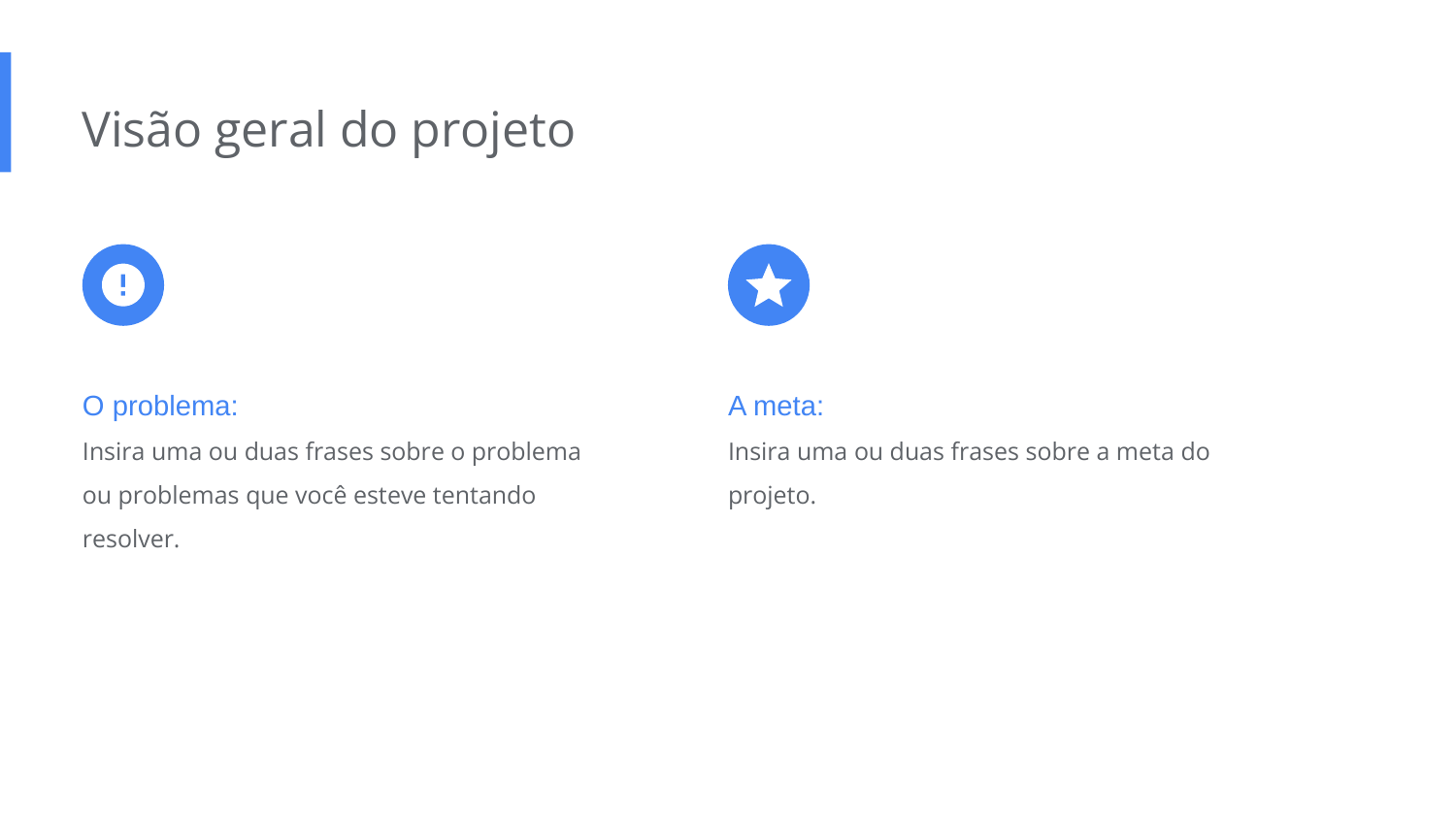

Visão geral do projeto

O problema:
Insira uma ou duas frases sobre o problema ou problemas que você esteve tentando resolver.
A meta:
Insira uma ou duas frases sobre a meta do projeto.